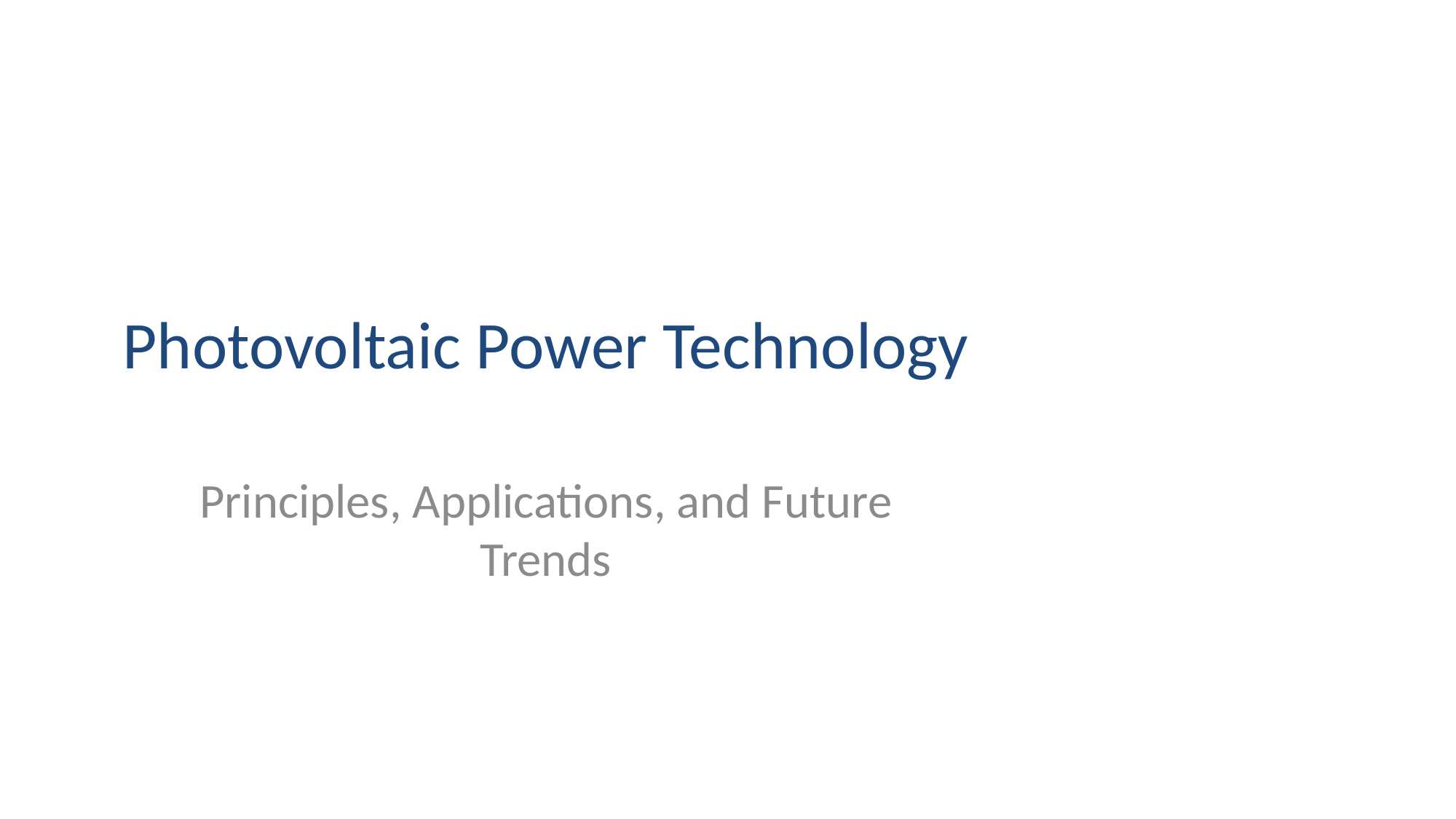

# Photovoltaic Power Technology
Principles, Applications, and Future Trends